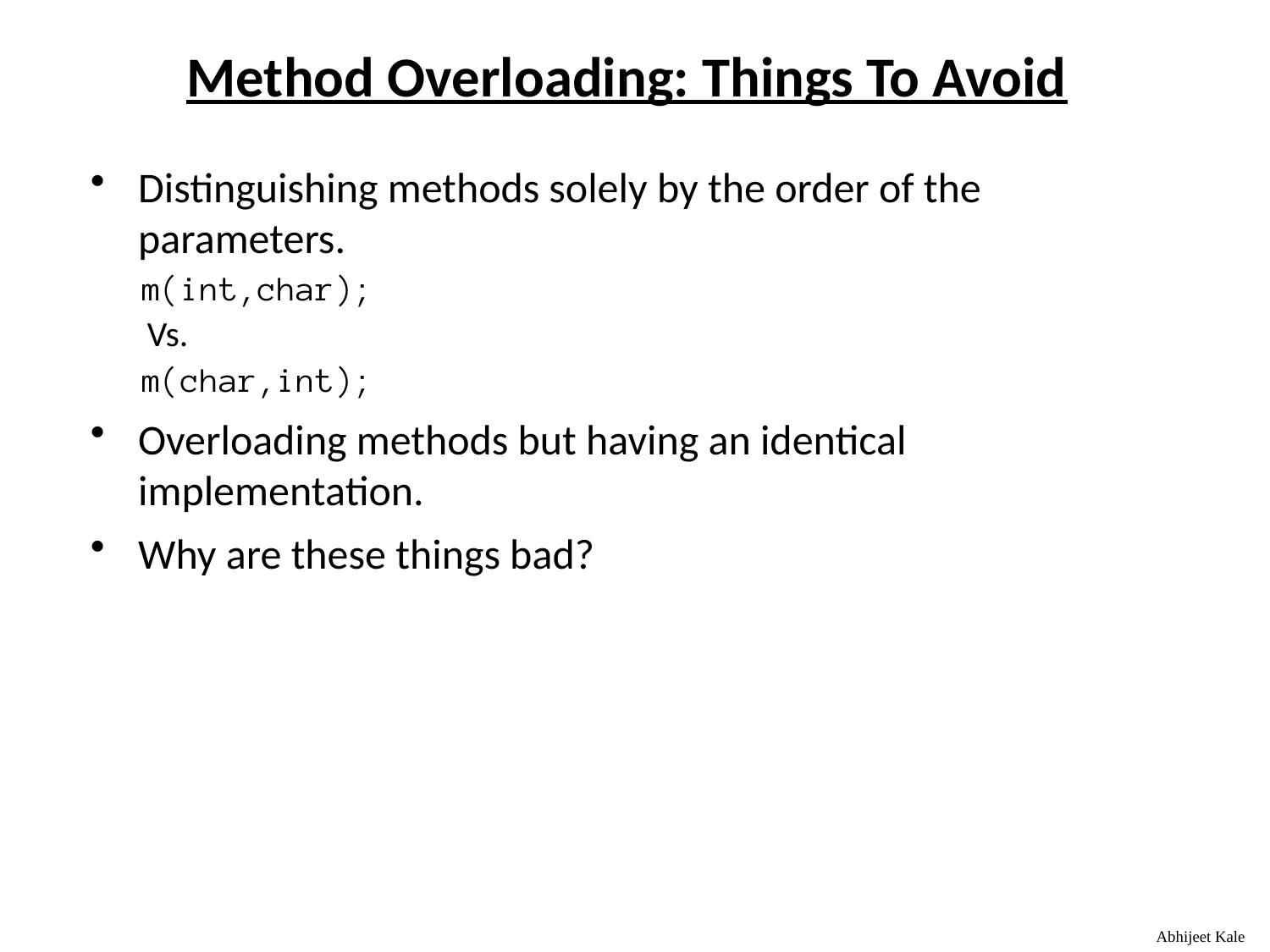

Method Overloading: Things To Avoid
Distinguishing methods solely by the order of the parameters.
 m(int,char);
   Vs.
 m(char,int);
Overloading methods but having an identical implementation.
Why are these things bad?